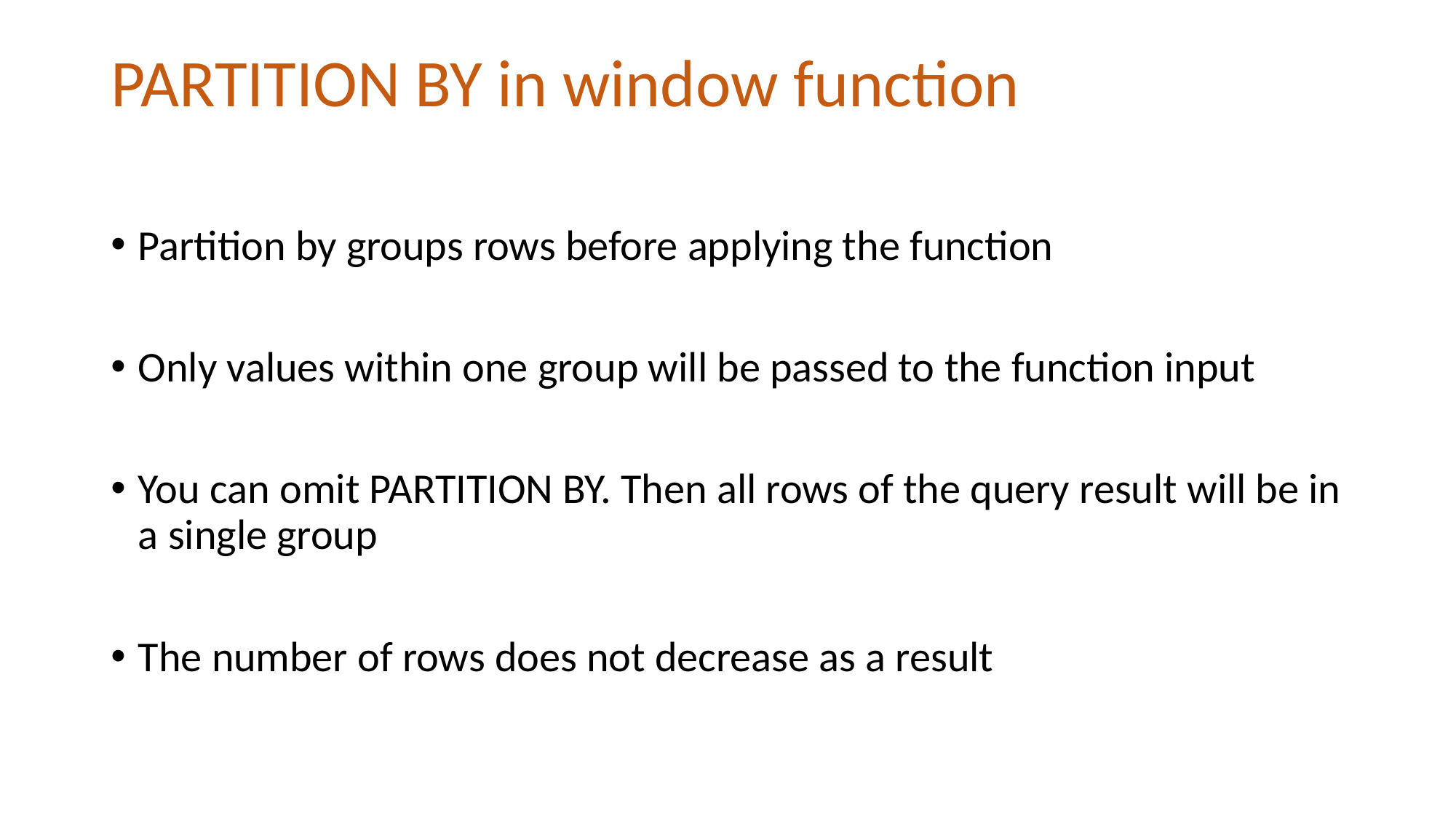

# PARTITION BY in window function
Partition by groups rows before applying the function

Only values within one group will be passed to the function input

You can omit PARTITION BY. Then all rows of the query result will be in a single group

The number of rows does not decrease as a result